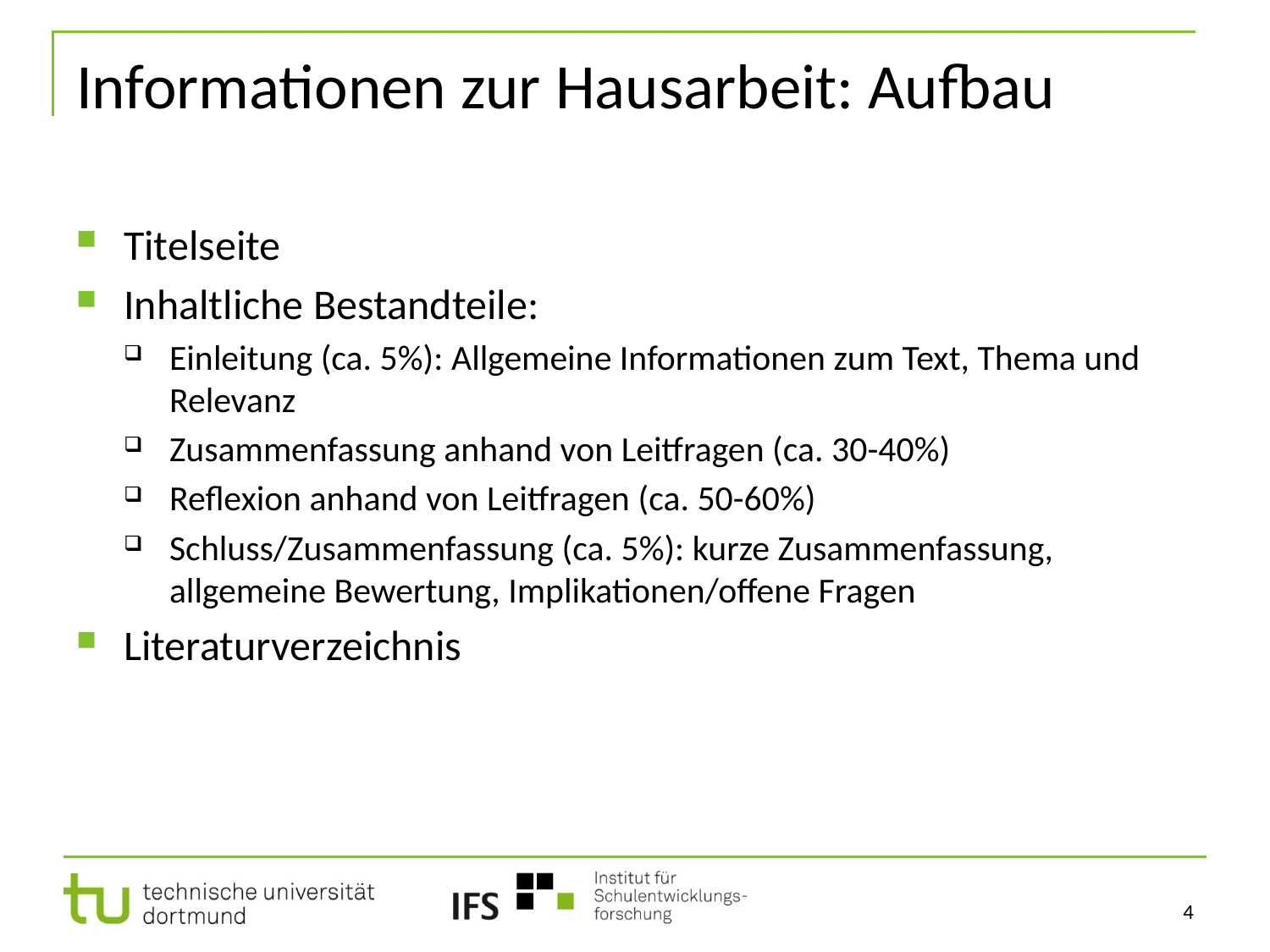

# Informationen zur Hausarbeit: Aufbau
Titelseite
Inhaltliche Bestandteile:
Einleitung (ca. 5%): Allgemeine Informationen zum Text, Thema und Relevanz
Zusammenfassung anhand von Leitfragen (ca. 30-40%)
Reflexion anhand von Leitfragen (ca. 50-60%)
Schluss/Zusammenfassung (ca. 5%): kurze Zusammenfassung, allgemeine Bewertung, Implikationen/offene Fragen
Literaturverzeichnis
4